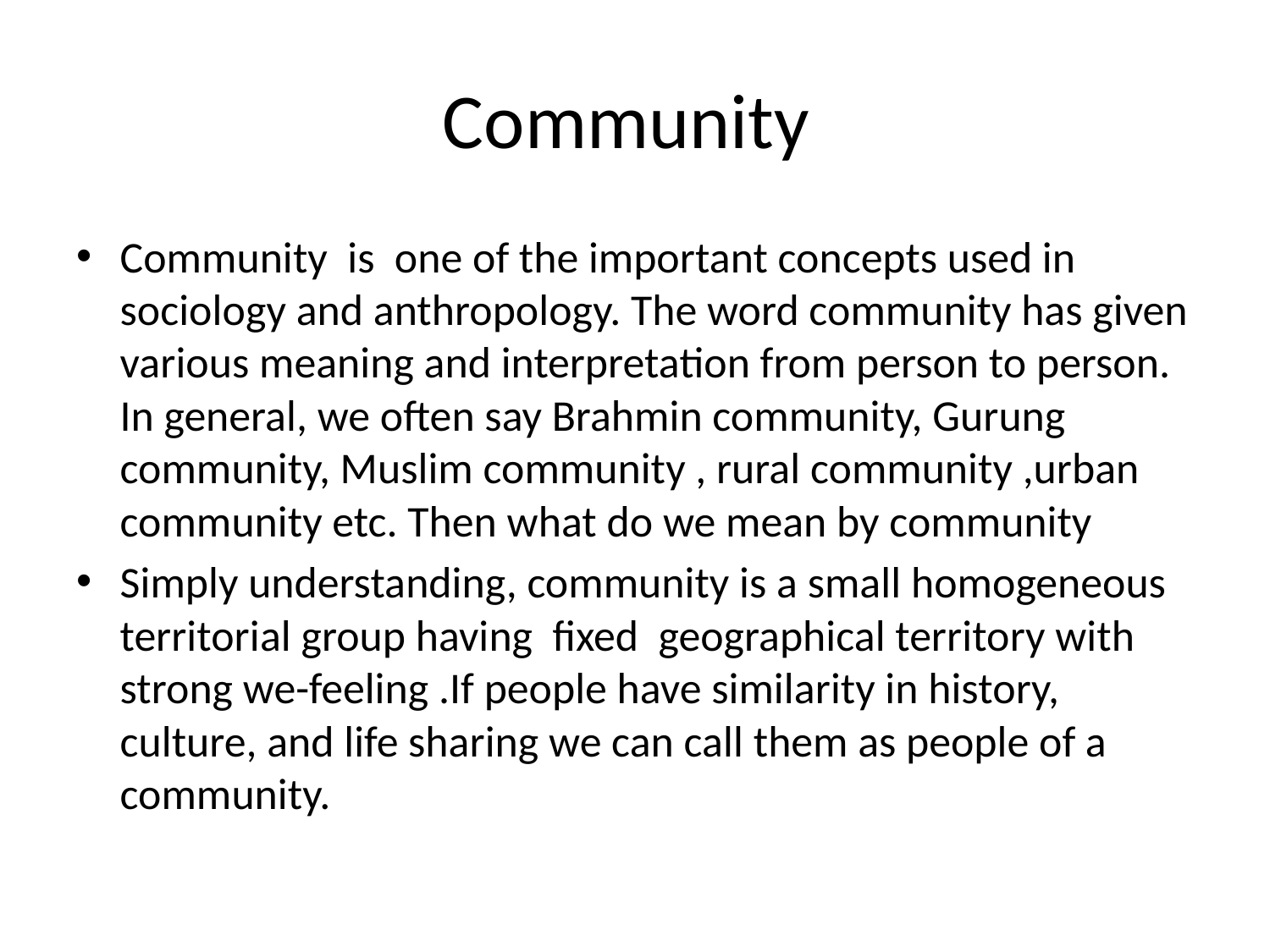

# Community
Community  is  one of the important concepts used in sociology and anthropology. The word community has given various meaning and interpretation from person to person. In general, we often say Brahmin community, Gurung community, Muslim community , rural community ,urban community etc. Then what do we mean by community
Simply understanding, community is a small homogeneous territorial group having  fixed  geographical territory with strong we-feeling .If people have similarity in history, culture, and life sharing we can call them as people of a community.